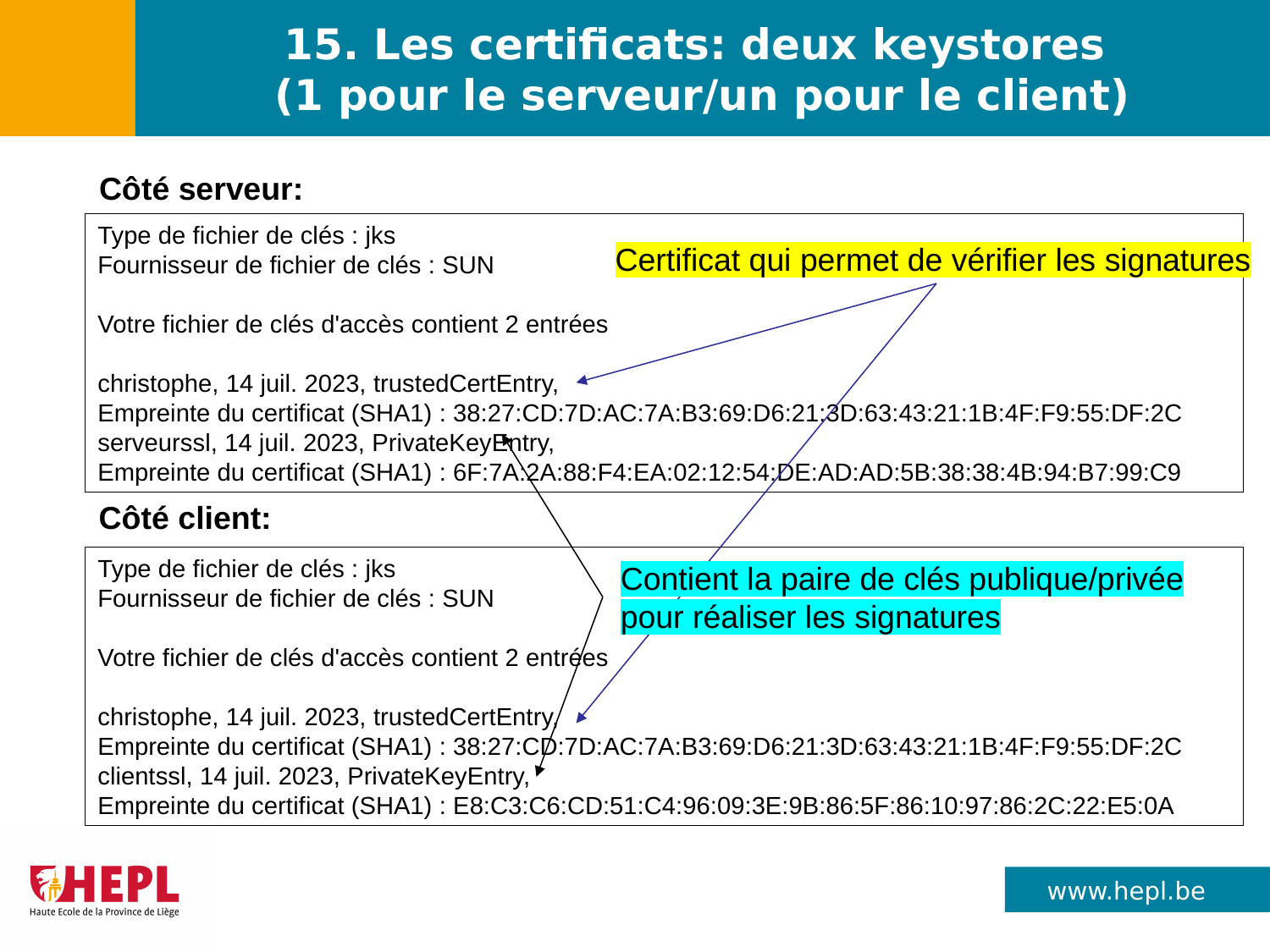

# 15. Les certificats: deux keystores (1 pour le serveur/un pour le client)
Côté serveur:
Type de fichier de clés : jks
Fournisseur de fichier de clés : SUN

Votre fichier de clés d'accès contient 2 entrées

christophe, 14 juil. 2023, trustedCertEntry,
Empreinte du certificat (SHA1) : 38:27:CD:7D:AC:7A:B3:69:D6:21:3D:63:43:21:1B:4F:F9:55:DF:2C
serveurssl, 14 juil. 2023, PrivateKeyEntry,
Empreinte du certificat (SHA1) : 6F:7A:2A:88:F4:EA:02:12:54:DE:AD:AD:5B:38:38:4B:94:B7:99:C9
Certificat qui permet de vérifier les signatures
Côté client:
Type de fichier de clés : jks
Fournisseur de fichier de clés : SUN

Votre fichier de clés d'accès contient 2 entrées

christophe, 14 juil. 2023, trustedCertEntry,
Empreinte du certificat (SHA1) : 38:27:CD:7D:AC:7A:B3:69:D6:21:3D:63:43:21:1B:4F:F9:55:DF:2C
clientssl, 14 juil. 2023, PrivateKeyEntry,
Empreinte du certificat (SHA1) : E8:C3:C6:CD:51:C4:96:09:3E:9B:86:5F:86:10:97:86:2C:22:E5:0A
Contient la paire de clés publique/privée pour réaliser les signatures